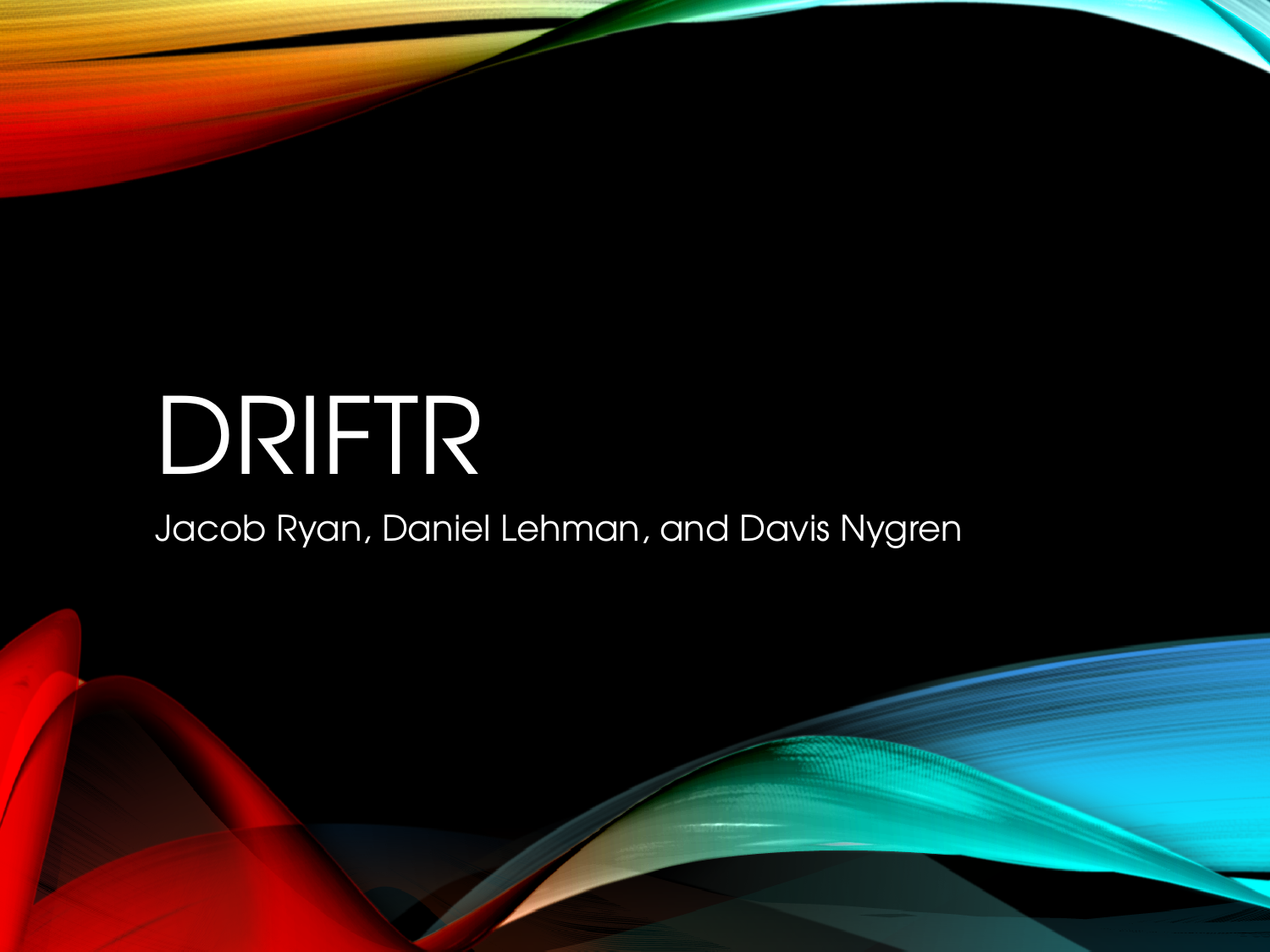

# Driftr
Jacob Ryan, Daniel Lehman, and Davis Nygren